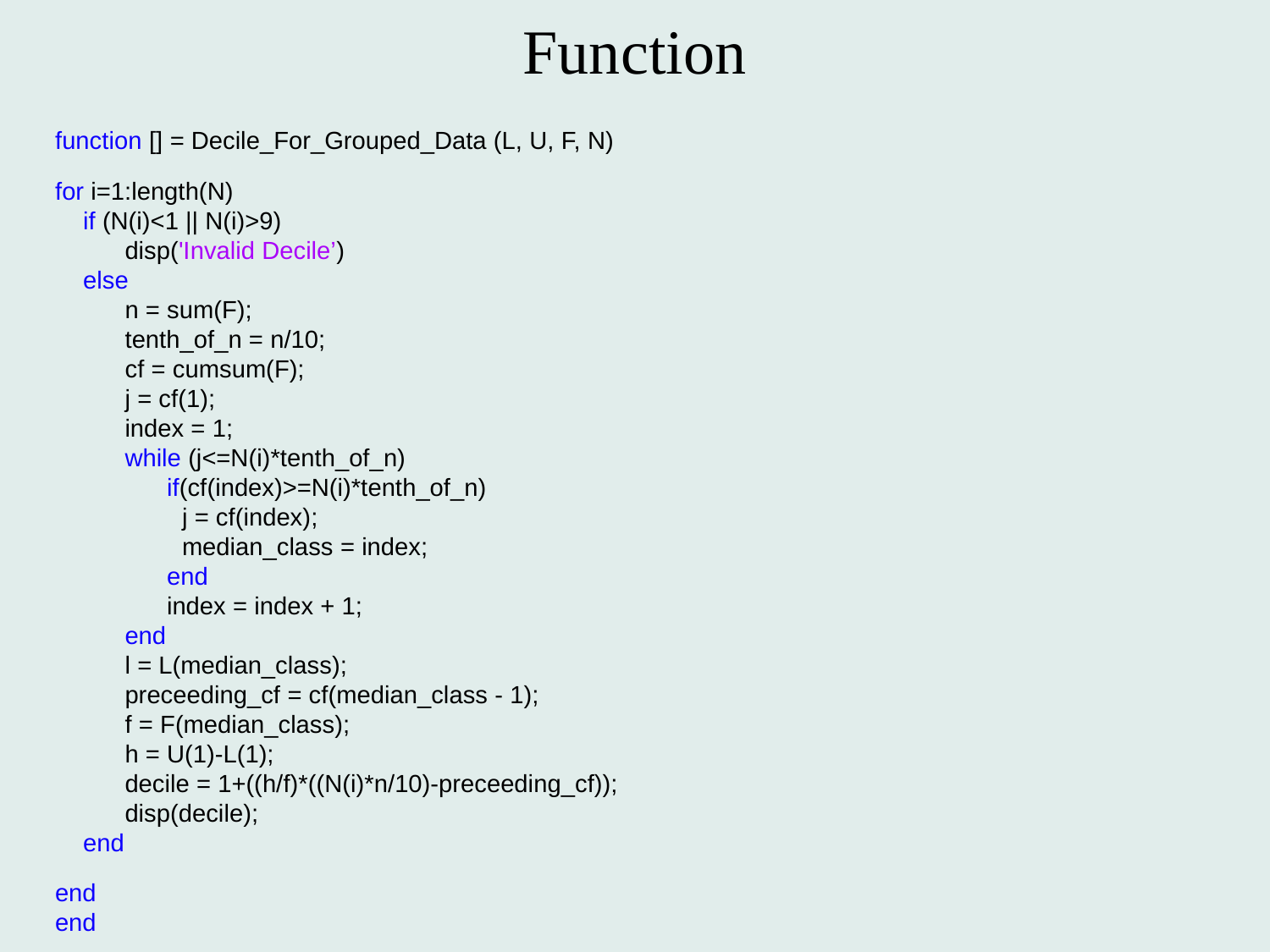

# Function
function [] = Decile_For_Grouped_Data (L, U, F, N)

for i=1:length(N)
    if (N(i)<1 || N(i)>9)
          disp('Invalid Decile’)
    else
          n = sum(F);
          tenth_of_n = n/10;
          cf = cumsum(F);
          j = cf(1);
          index = 1;
          while (j<=N(i)*tenth_of_n)
                if(cf(index)>=N(i)*tenth_of_n)
	j = cf(index);
	median_class = index;
                end
                index = index + 1;
          end
          l = L(median_class);
          preceeding_cf = cf(median_class - 1);
          f = F(median_class);
          h = U(1)-L(1);
          decile = 1+((h/f)*((N(i)*n/10)-preceeding_cf));
          disp(decile);
    end

end
end